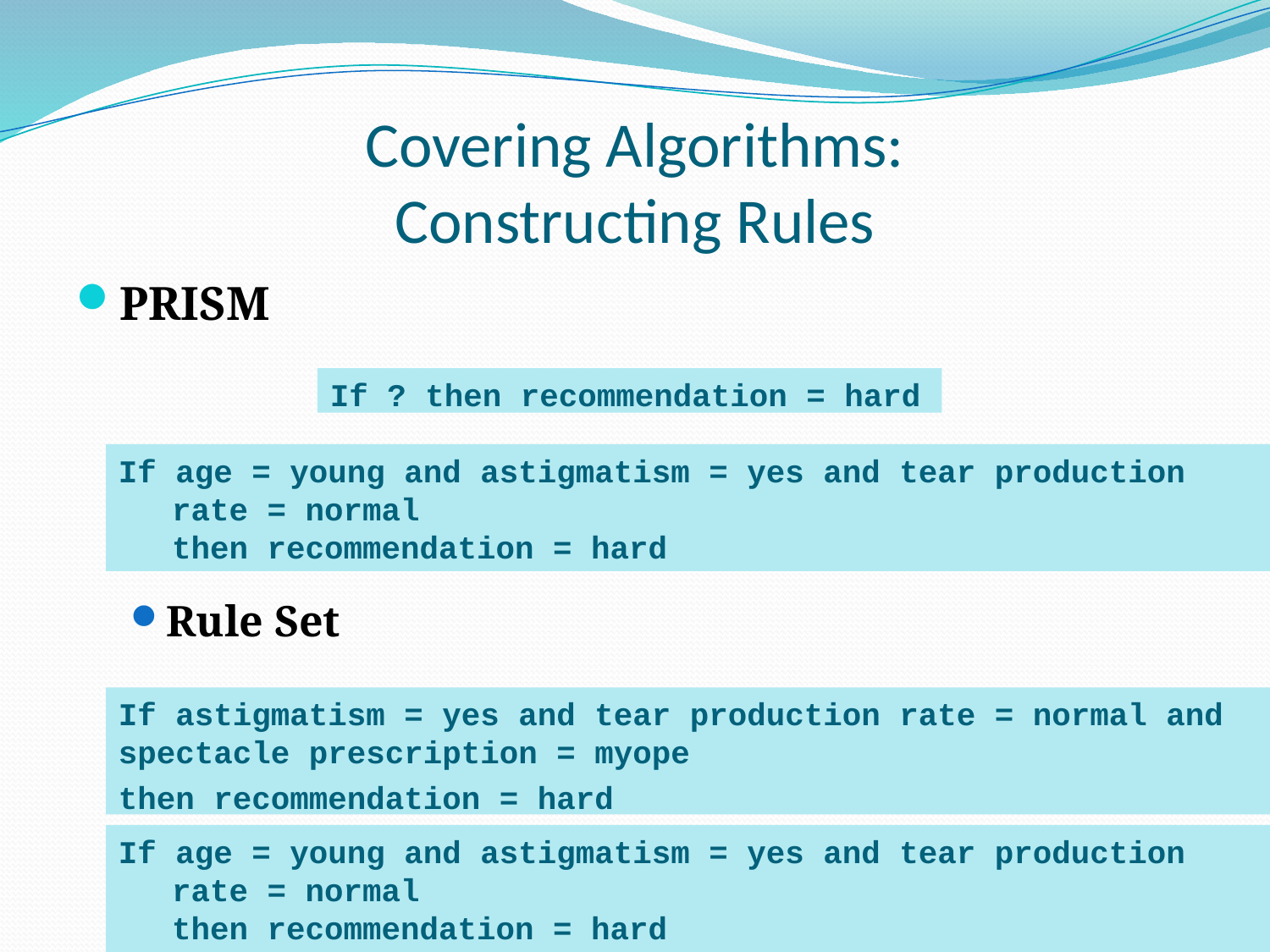

# Covering Algorithms: Constructing Rules
PRISM

Rule Set
If ? then recommendation = hard
If age = young and astigmatism = yes and tear production rate = normal
then recommendation = hard

If astigmatism = yes and tear production rate = normal and spectacle prescription = myope
then recommendation = hard

If age = young and astigmatism = yes and tear production rate = normal
then recommendation = hard